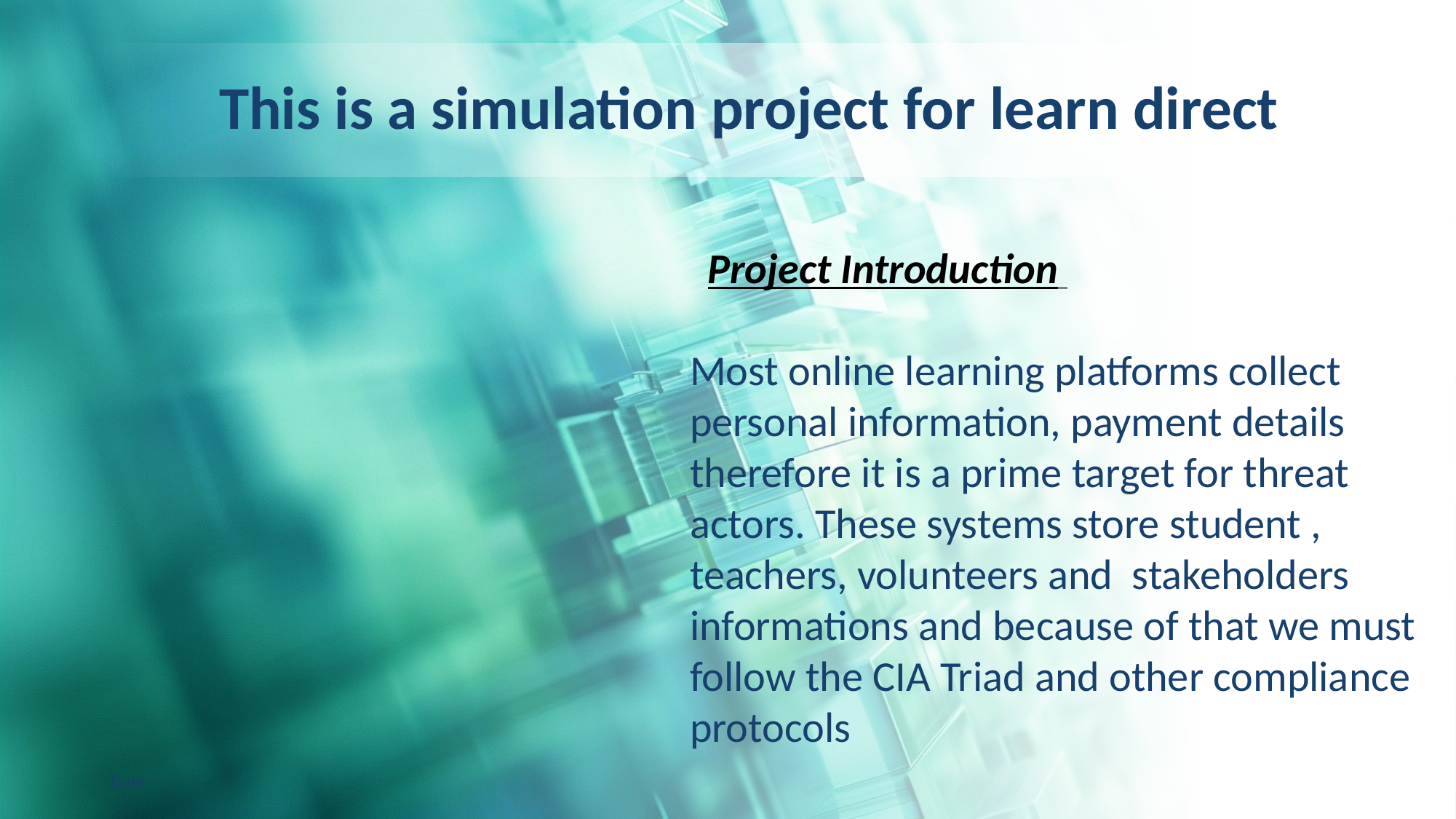

# This is a simulation project for learn direct
Project Introduction
Most online learning platforms collect personal information, payment details therefore it is a prime target for threat actors. These systems store student , teachers, volunteers and  stakeholders informations and because of that we must follow the CIA Triad and other compliance protocols
Date